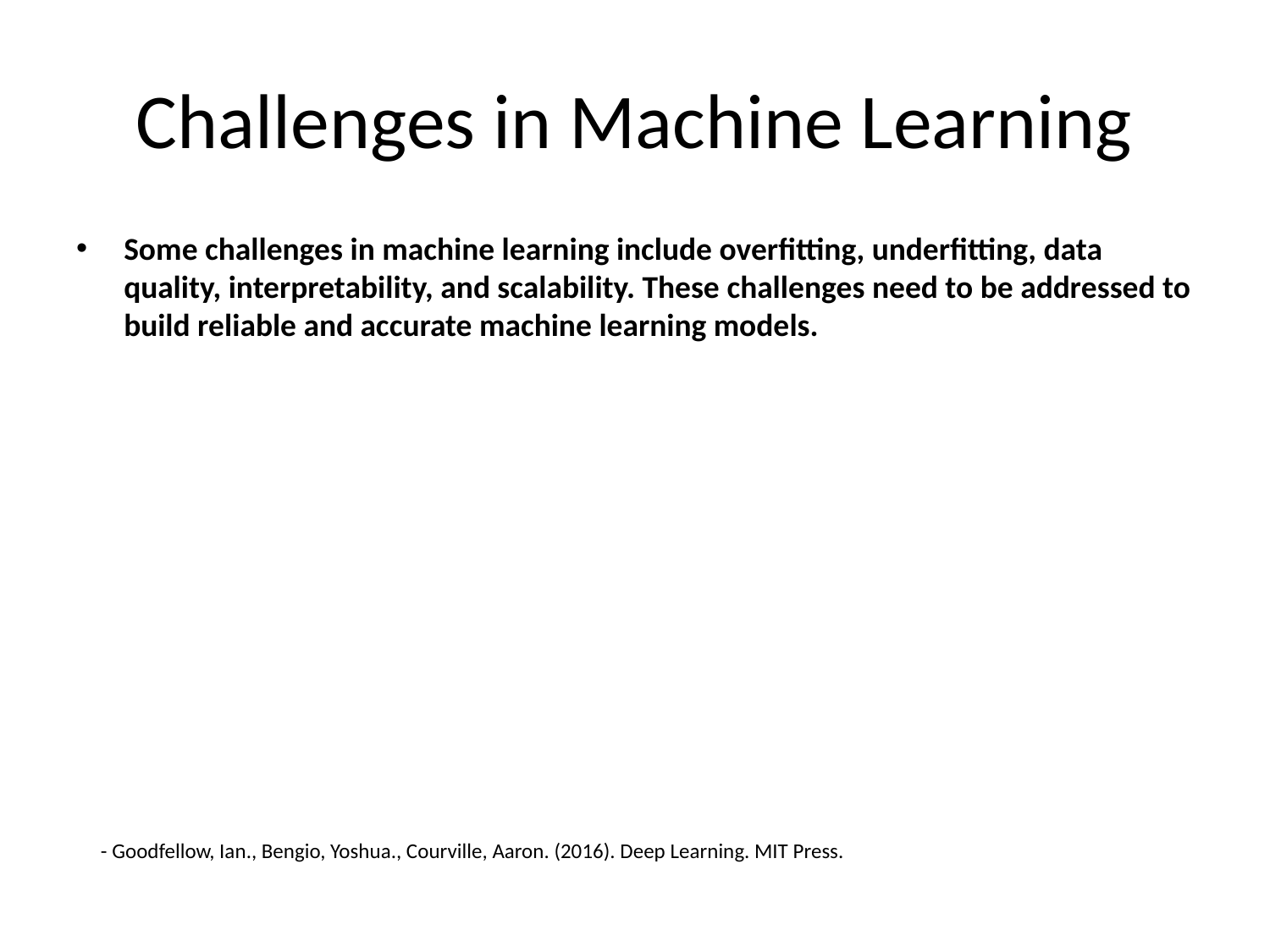

# Challenges in Machine Learning
Some challenges in machine learning include overfitting, underfitting, data quality, interpretability, and scalability. These challenges need to be addressed to build reliable and accurate machine learning models.

- Goodfellow, Ian., Bengio, Yoshua., Courville, Aaron. (2016). Deep Learning. MIT Press.